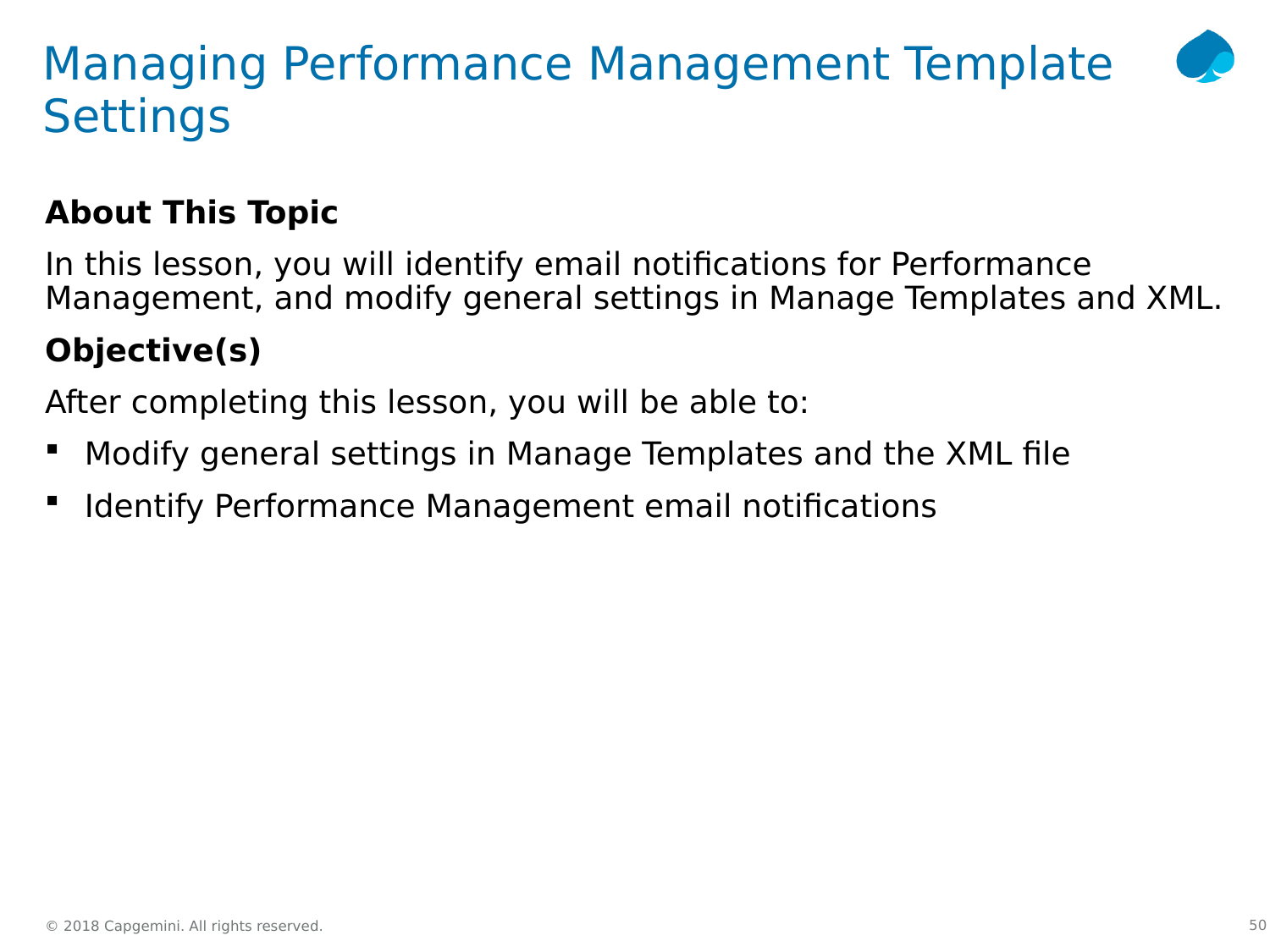

# Managing Performance Management Template Settings
About This Topic
In this lesson, you will identify email notifications for Performance Management, and modify general settings in Manage Templates and XML.
Objective(s)
After completing this lesson, you will be able to:
Modify general settings in Manage Templates and the XML file
Identify Performance Management email notifications